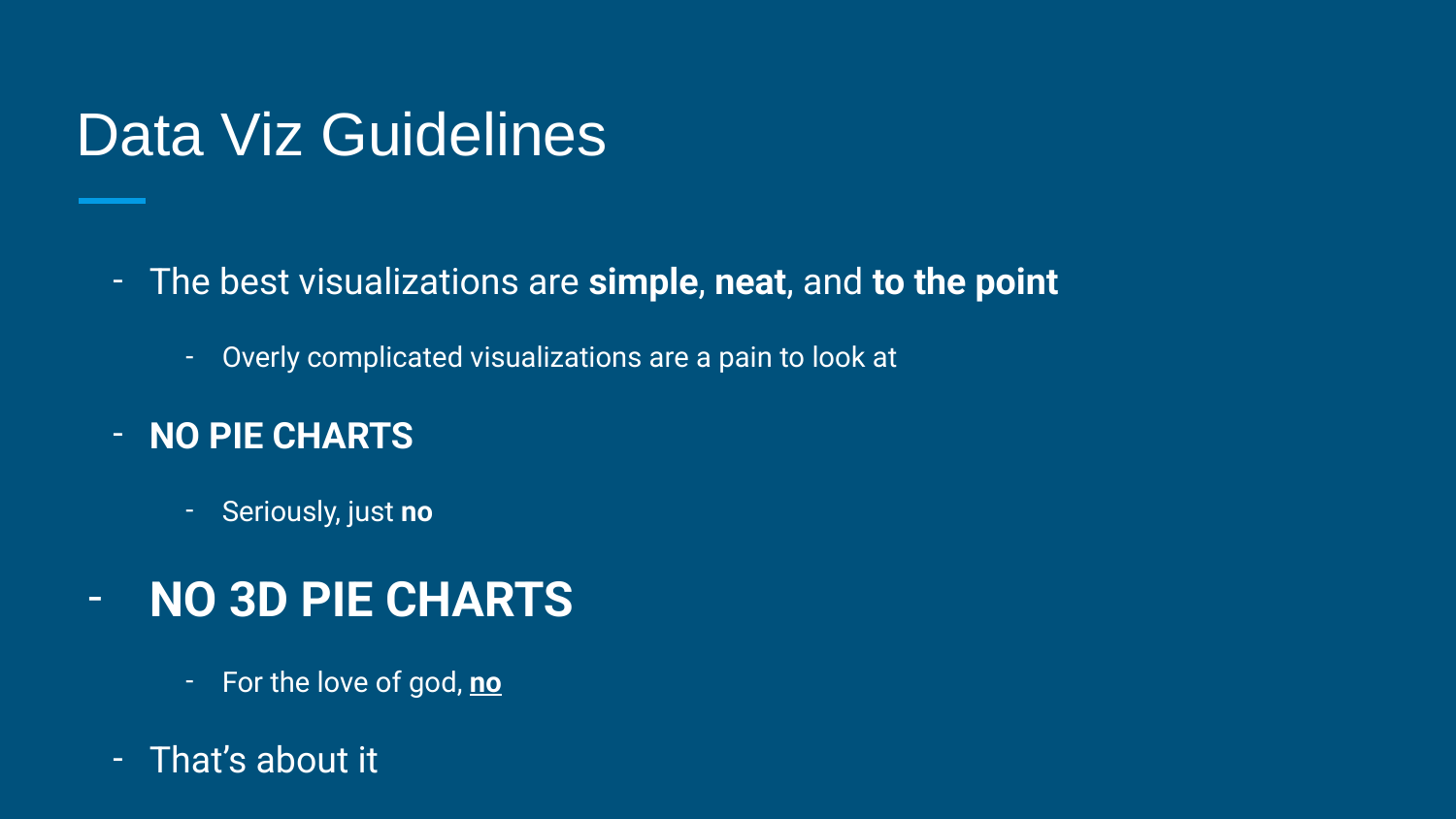

# Data Viz Guidelines
The best visualizations are simple, neat, and to the point
Overly complicated visualizations are a pain to look at
NO PIE CHARTS
Seriously, just no
NO 3D PIE CHARTS
For the love of god, no
That’s about it
And don’t use Excel